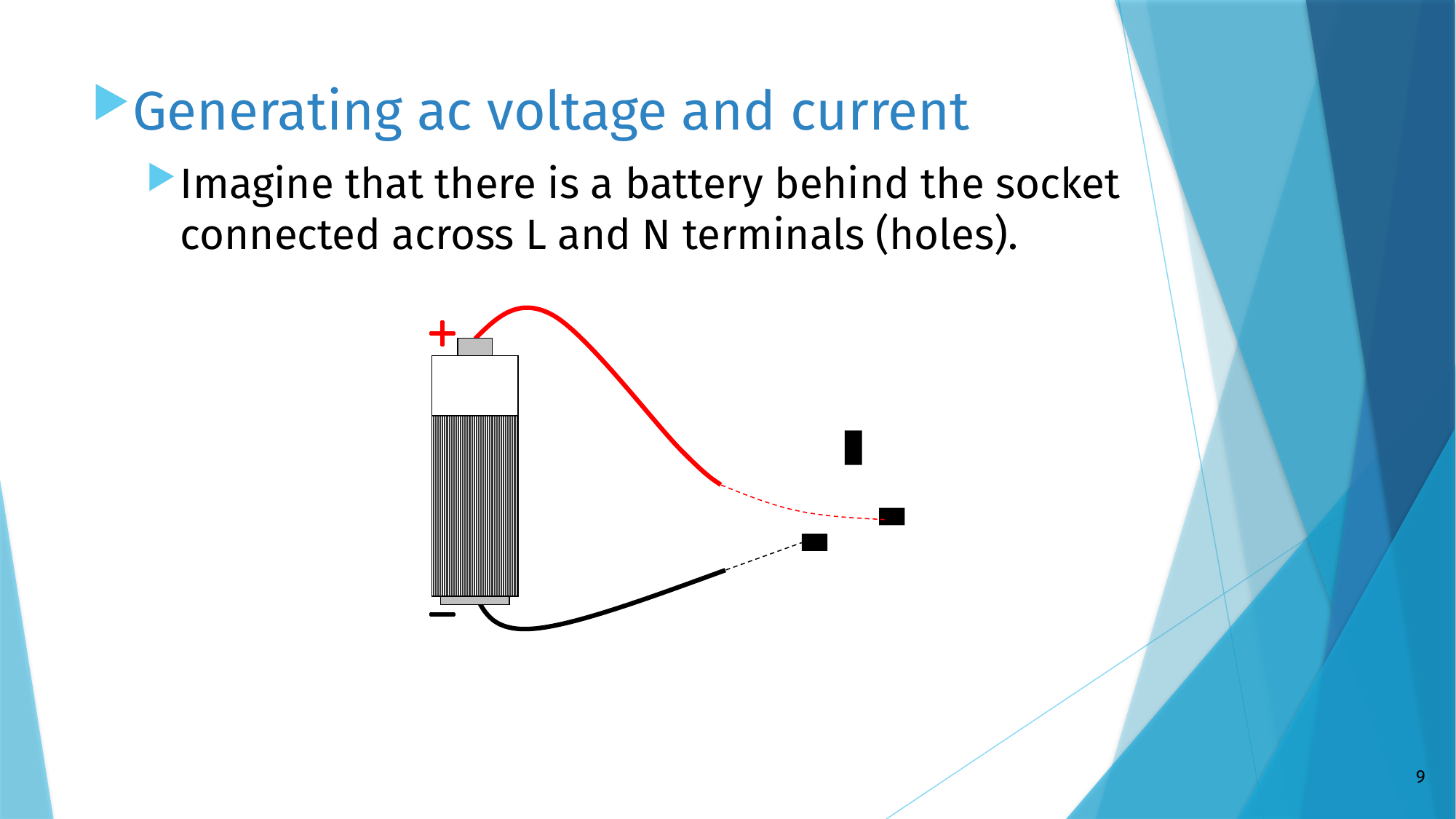

Generating ac voltage and current
Imagine that there is a battery behind the socket connected across L and N terminals (holes).

9